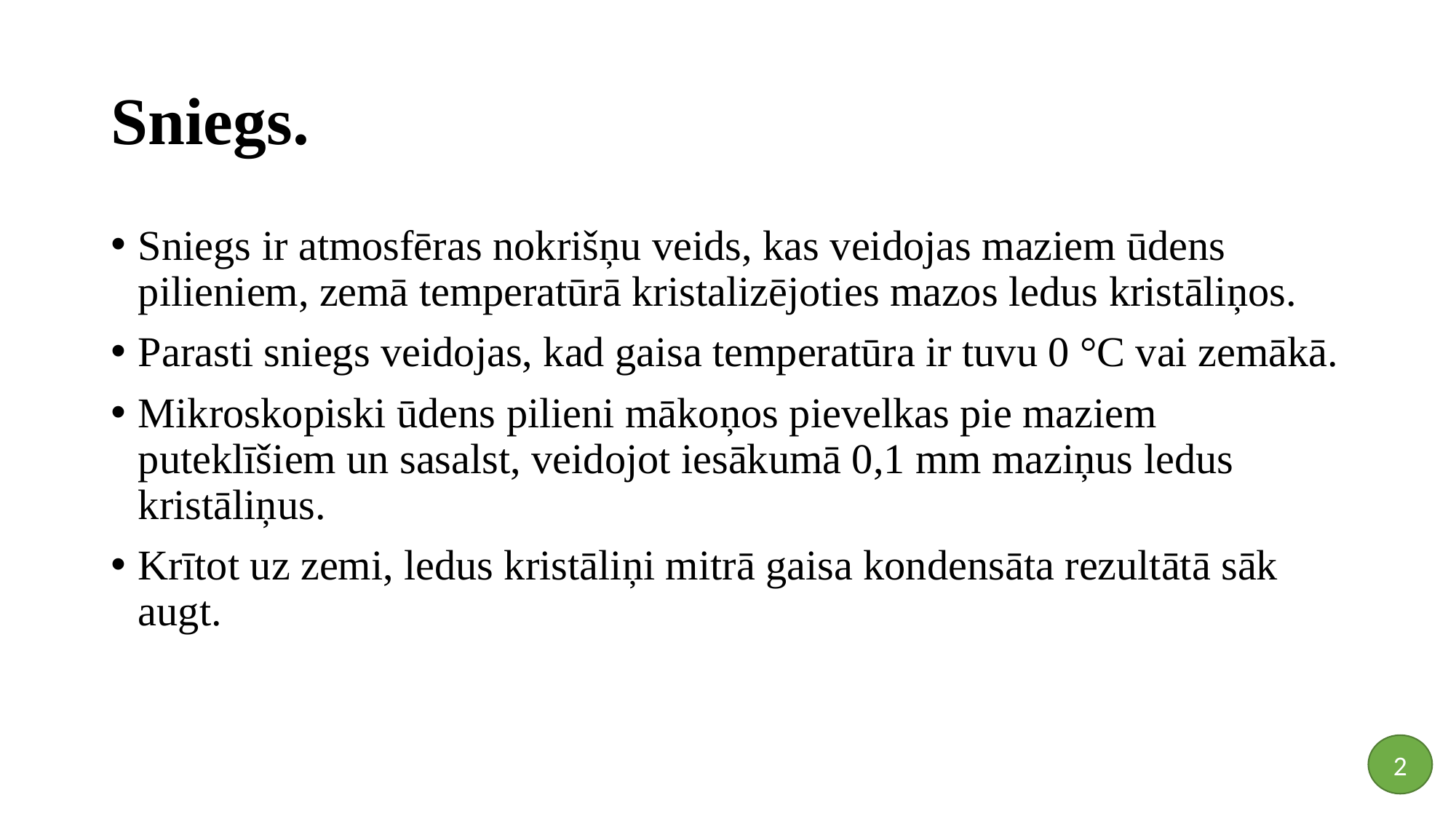

# Sniegs.
Sniegs ir atmosfēras nokrišņu veids, kas veidojas maziem ūdens pilieniem, zemā temperatūrā kristalizējoties mazos ledus kristāliņos.
Parasti sniegs veidojas, kad gaisa temperatūra ir tuvu 0 °C vai zemākā.
Mikroskopiski ūdens pilieni mākoņos pievelkas pie maziem puteklīšiem un sasalst, veidojot iesākumā 0,1 mm maziņus ledus kristāliņus.
Krītot uz zemi, ledus kristāliņi mitrā gaisa kondensāta rezultātā sāk augt.
2